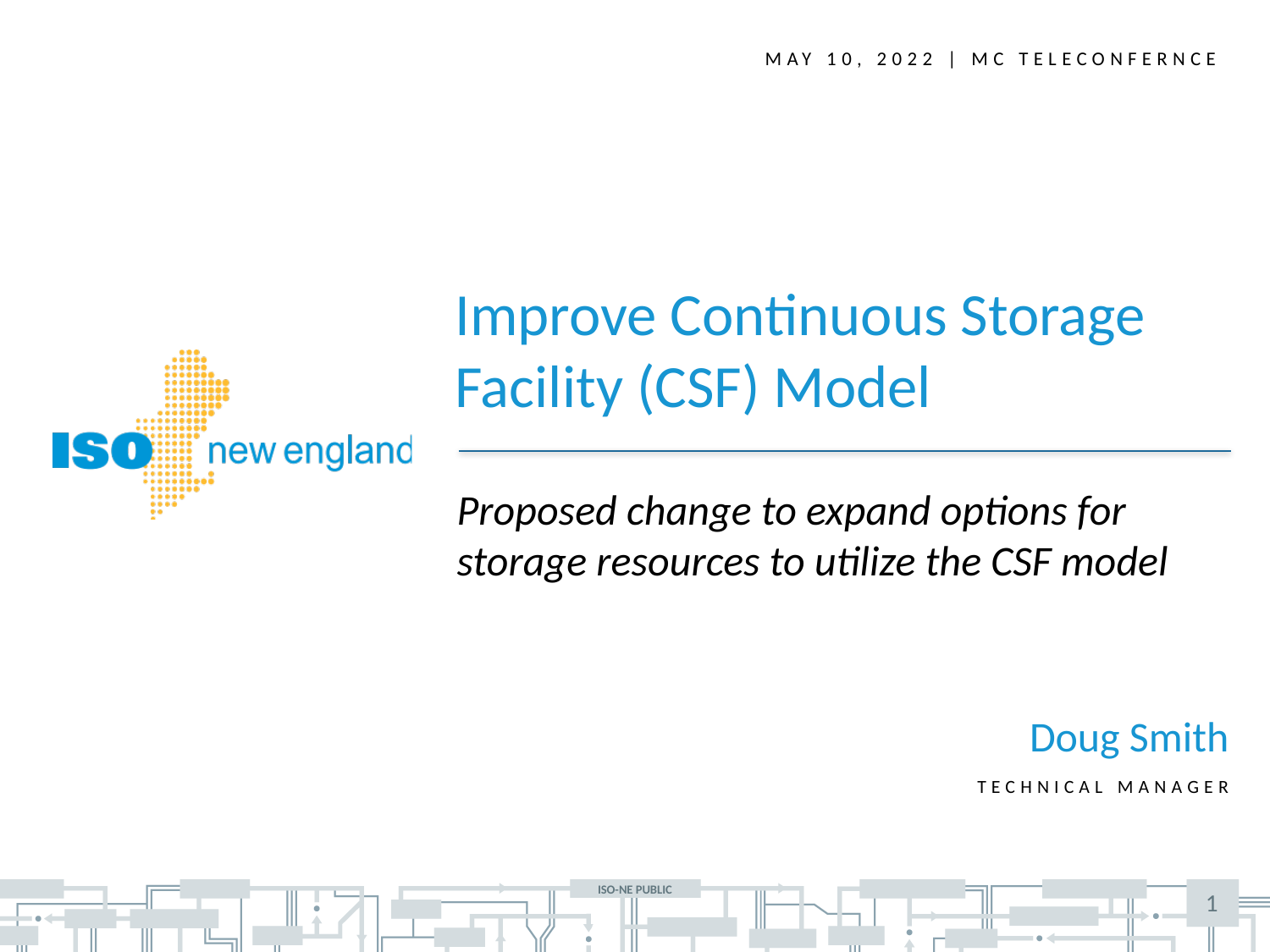

May 10, 2022 | MC TELECONFERNCE
Improve Continuous Storage Facility (CSF) Model
Proposed change to expand options for storage resources to utilize the CSF model
Doug Smith
Technical manager
1